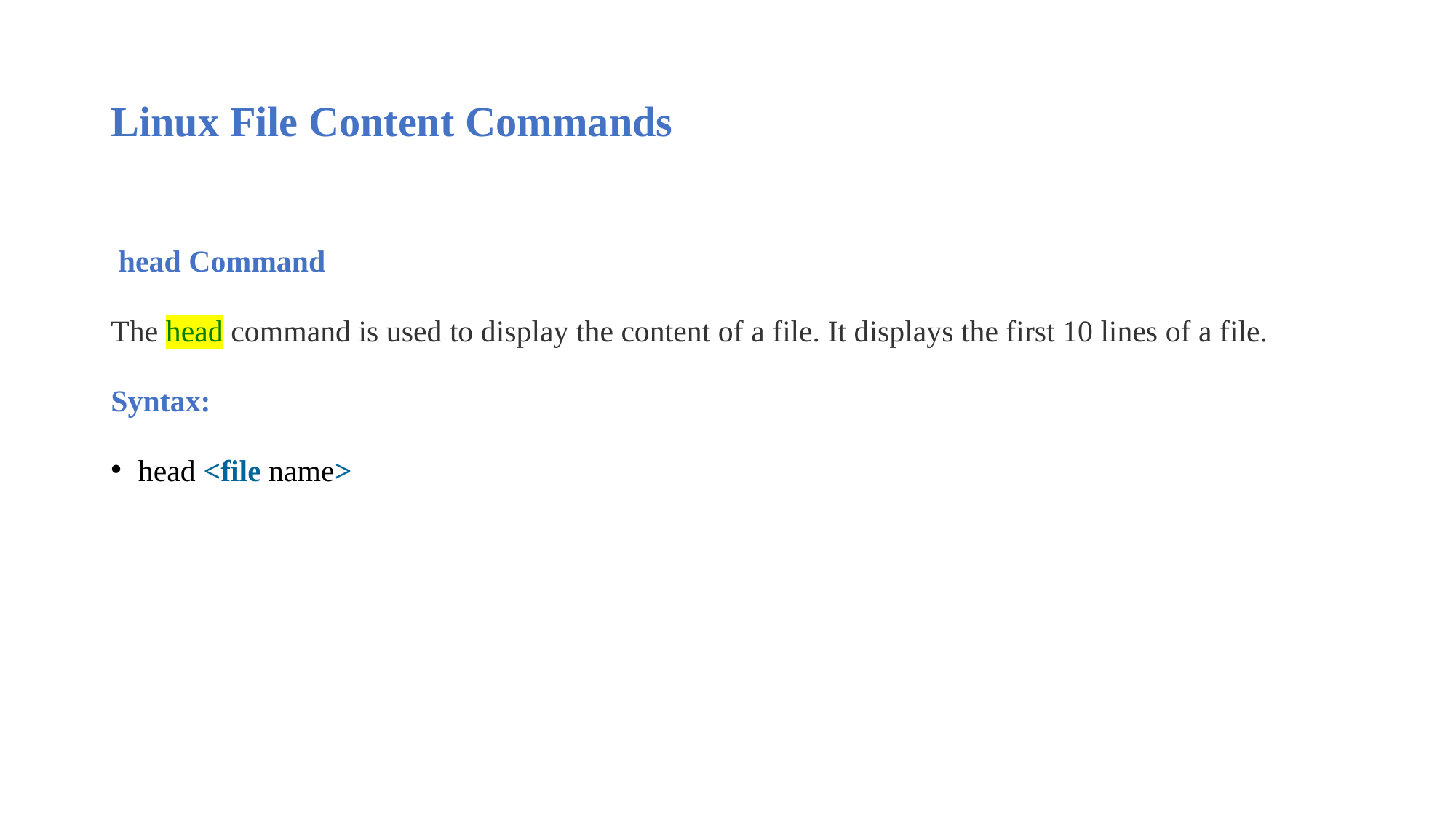

# Linux File Content Commands
 head Command
The head command is used to display the content of a file. It displays the first 10 lines of a file.
Syntax:
head <file name>